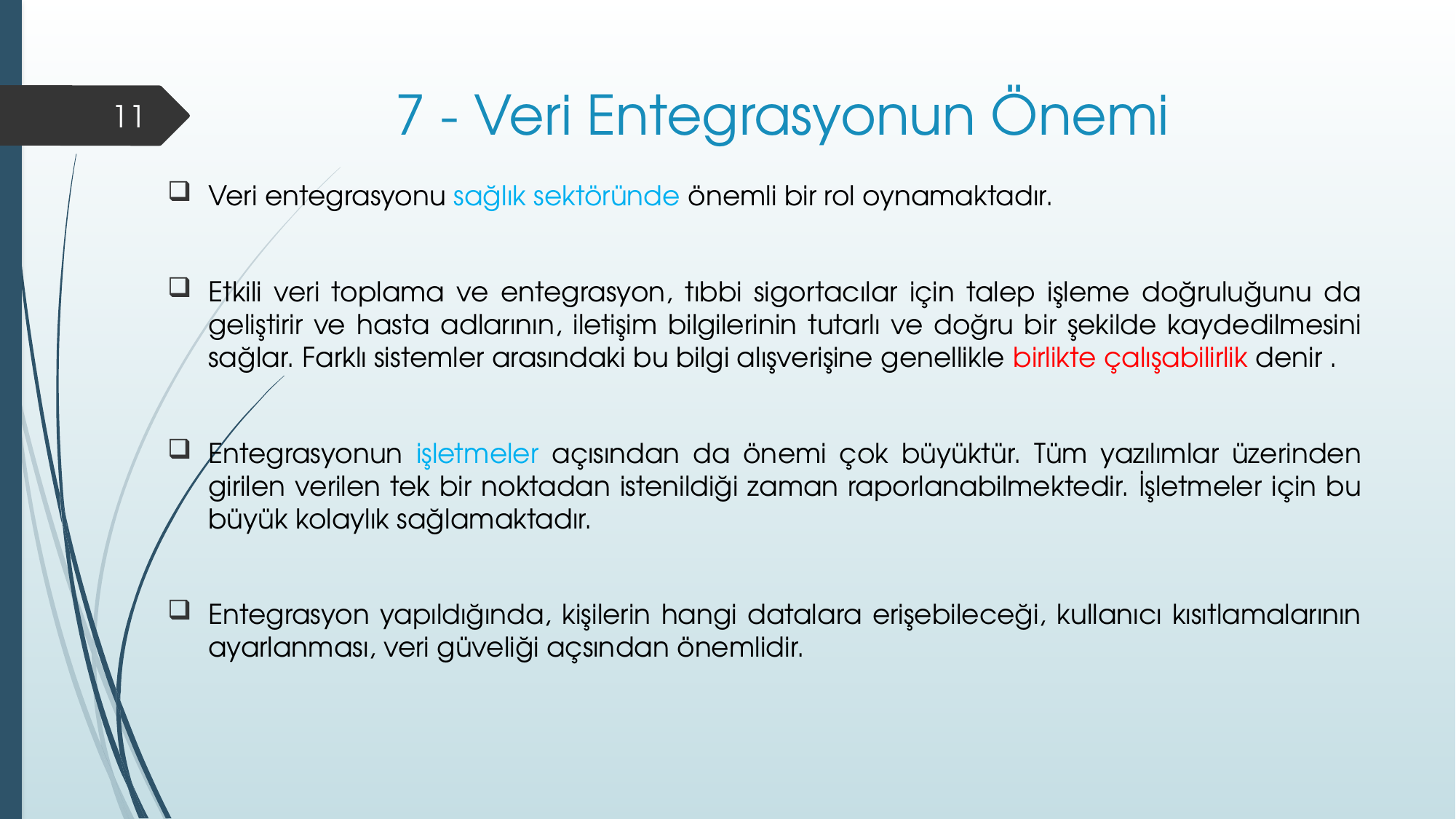

# 7 - Veri Entegrasyonun Önemi
11
Veri entegrasyonu sağlık sektöründe önemli bir rol oynamaktadır.

Etkili veri toplama ve entegrasyon, tıbbi sigortacılar için talep işleme doğruluğunu da geliştirir ve hasta adlarının, iletişim bilgilerinin tutarlı ve doğru bir şekilde kaydedilmesini sağlar. Farklı sistemler arasındaki bu bilgi alışverişine genellikle birlikte çalışabilirlik denir .

Entegrasyonun işletmeler açısından da önemi çok büyüktür. Tüm yazılımlar üzerinden girilen verilen tek bir noktadan istenildiği zaman raporlanabilmektedir. İşletmeler için bu büyük kolaylık sağlamaktadır.

Entegrasyon yapıldığında, kişilerin hangi datalara erişebileceği, kullanıcı kısıtlamalarının ayarlanması, veri güveliği açsından önemlidir.